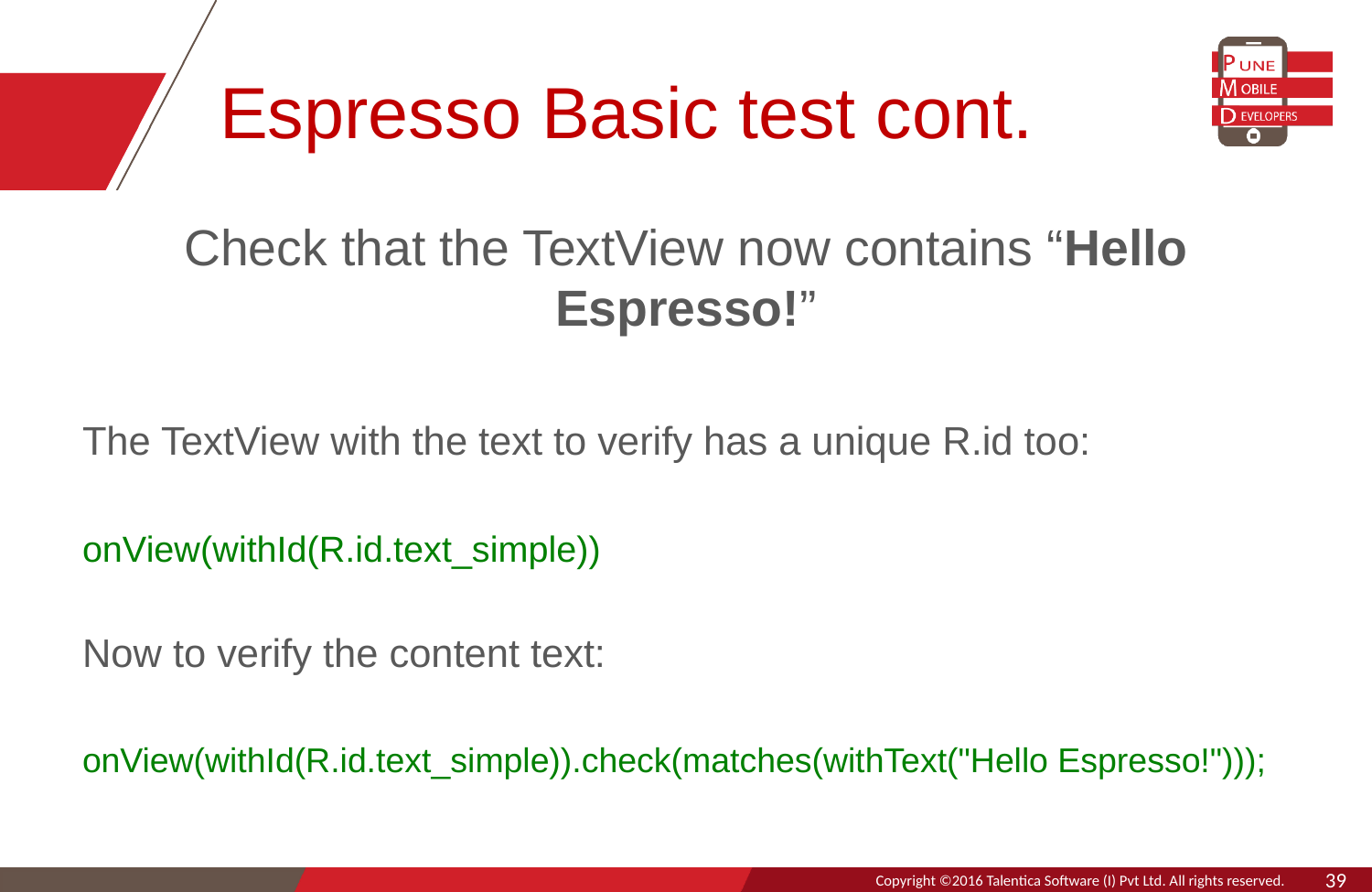

# Espresso Basic test cont.
Check that the TextView now contains “Hello Espresso!”

The TextView with the text to verify has a unique R.id too:

onView(withId(R.id.text_simple))

Now to verify the content text:

onView(withId(R.id.text_simple)).check(matches(withText("Hello Espresso!")));